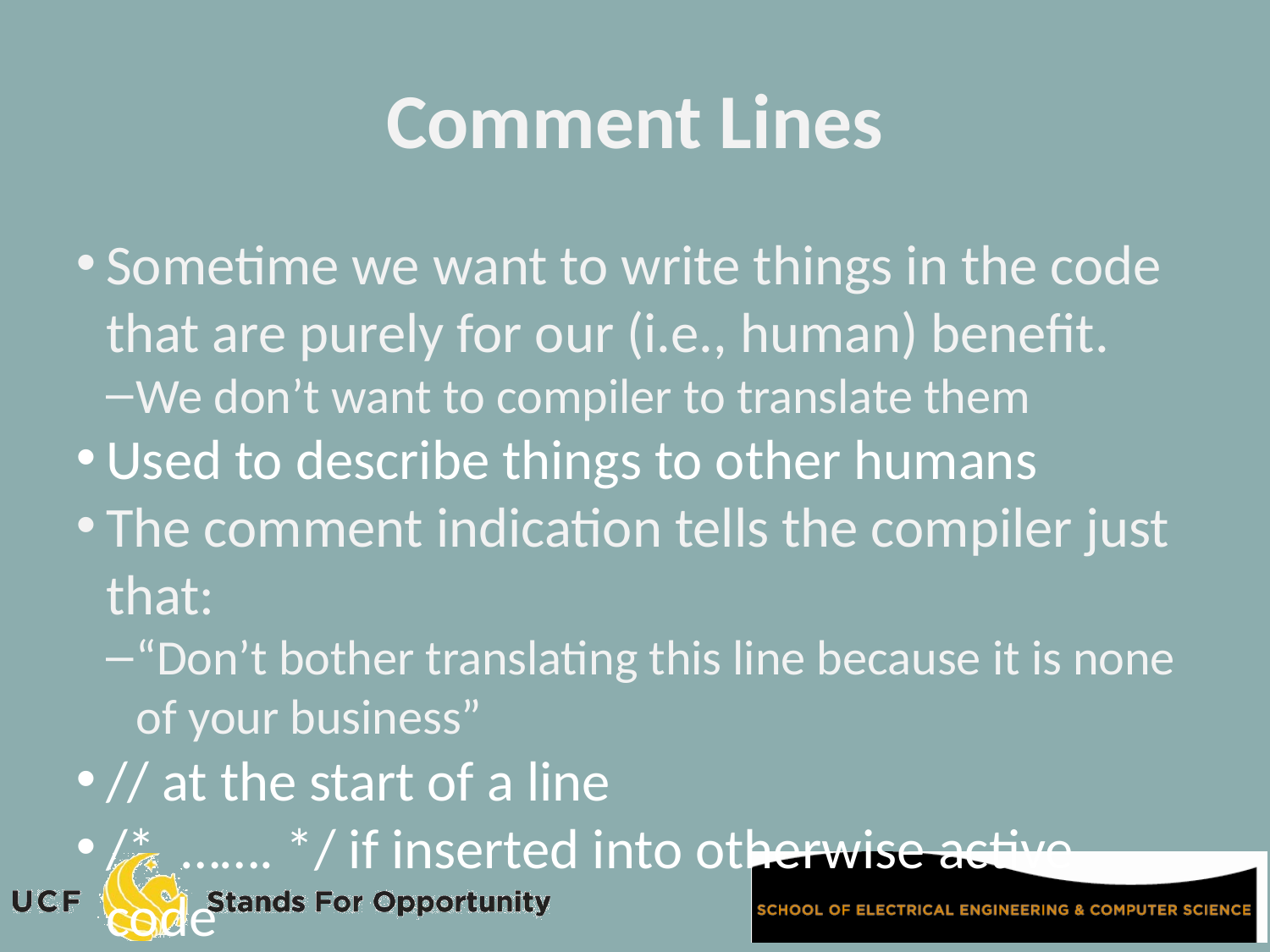

Comment Lines
Sometime we want to write things in the code that are purely for our (i.e., human) benefit.
We don’t want to compiler to translate them
Used to describe things to other humans
The comment indication tells the compiler just that:
“Don’t bother translating this line because it is none of your business”
// at the start of a line
/*  ……. */ if inserted into otherwise active code